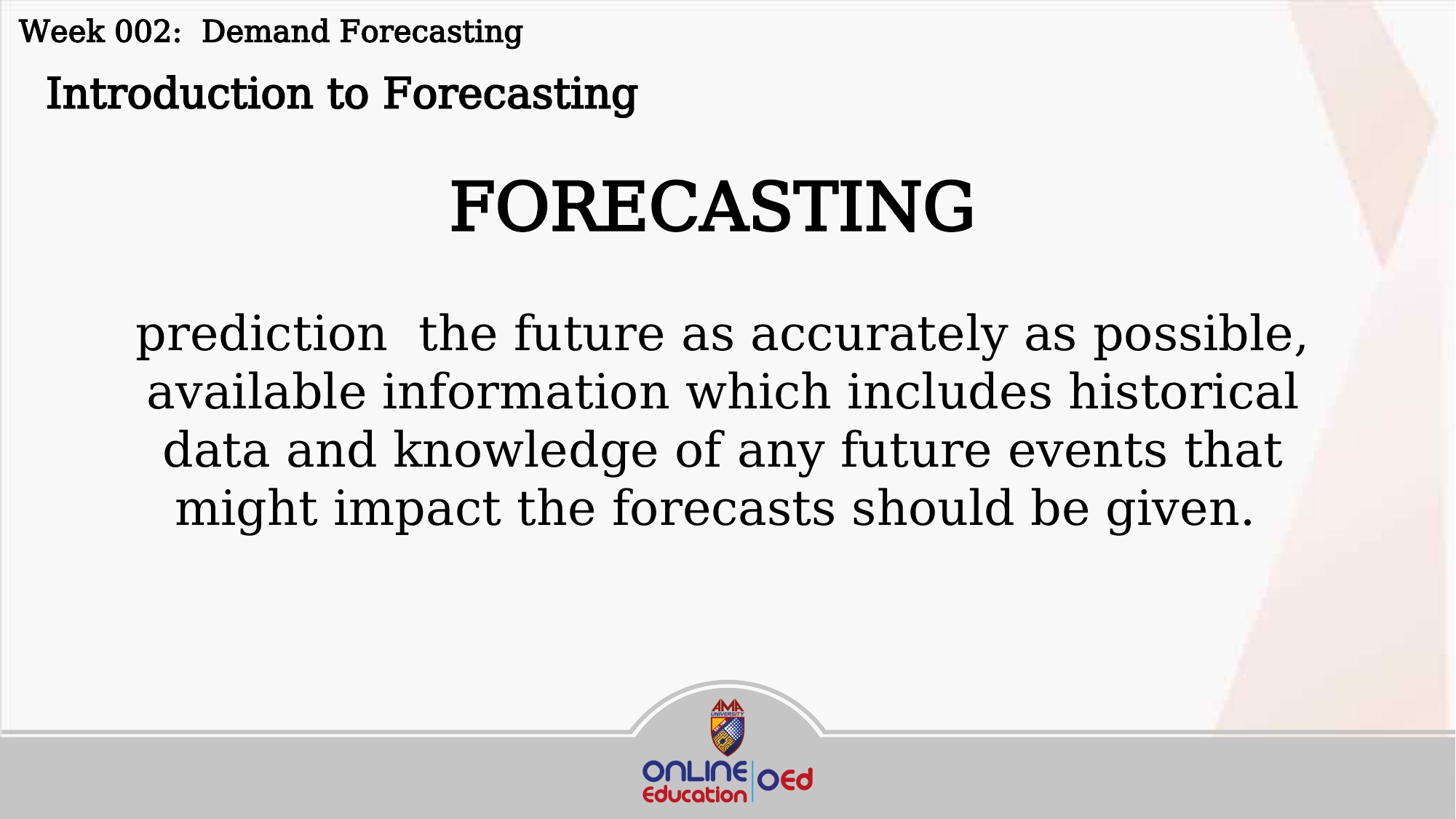

Week 002:  Demand Forecasting
  Introduction to Forecasting
FORECASTING

prediction  the future as accurately as possible, available information which includes historical data and knowledge of any future events that might impact the forecasts should be given.